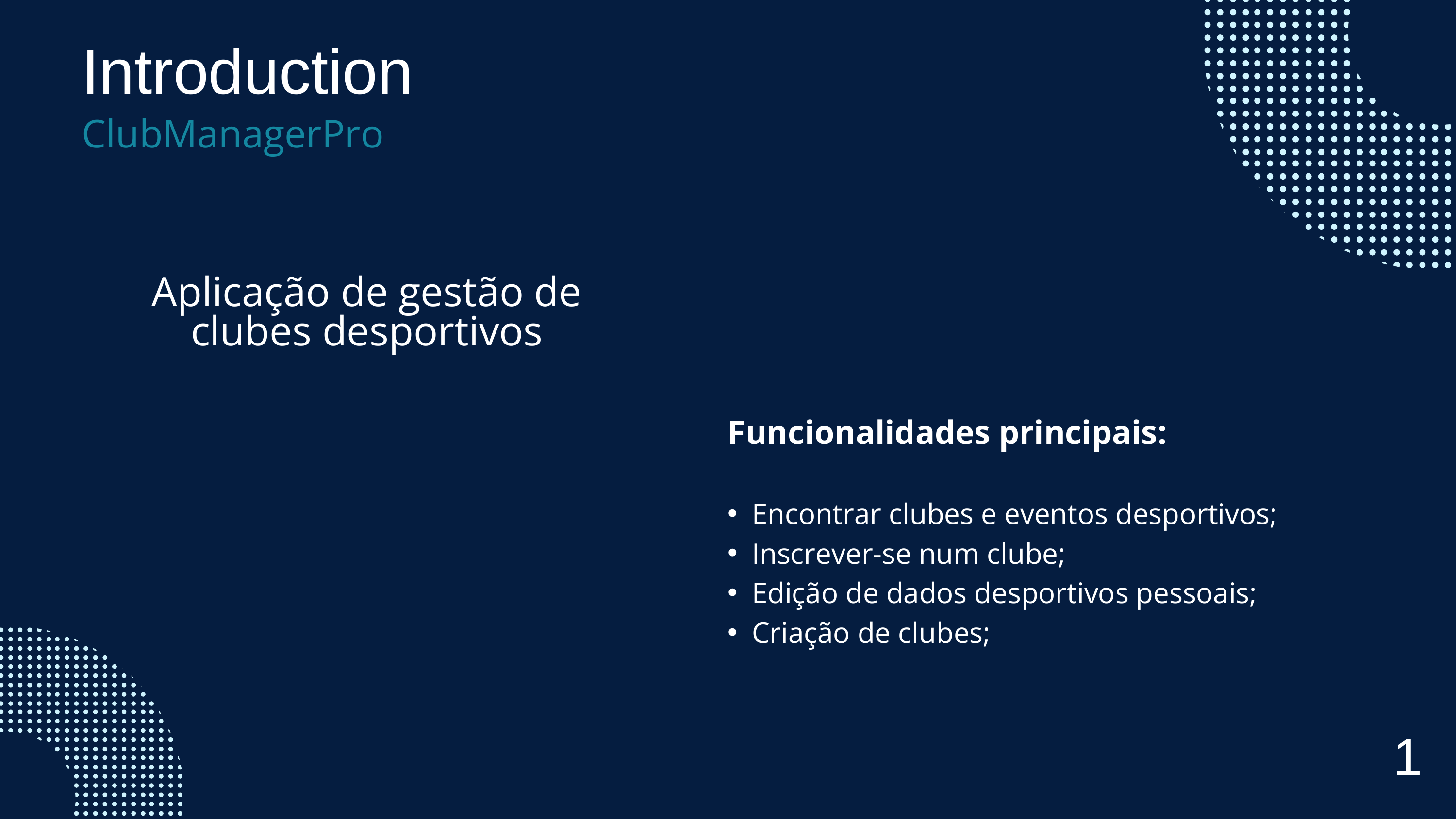

Introduction
ClubManagerPro
Aplicação de gestão de clubes desportivos
Funcionalidades principais:

Encontrar clubes e eventos desportivos;
Inscrever-se num clube;
Edição de dados desportivos pessoais;
Criação de clubes;

1